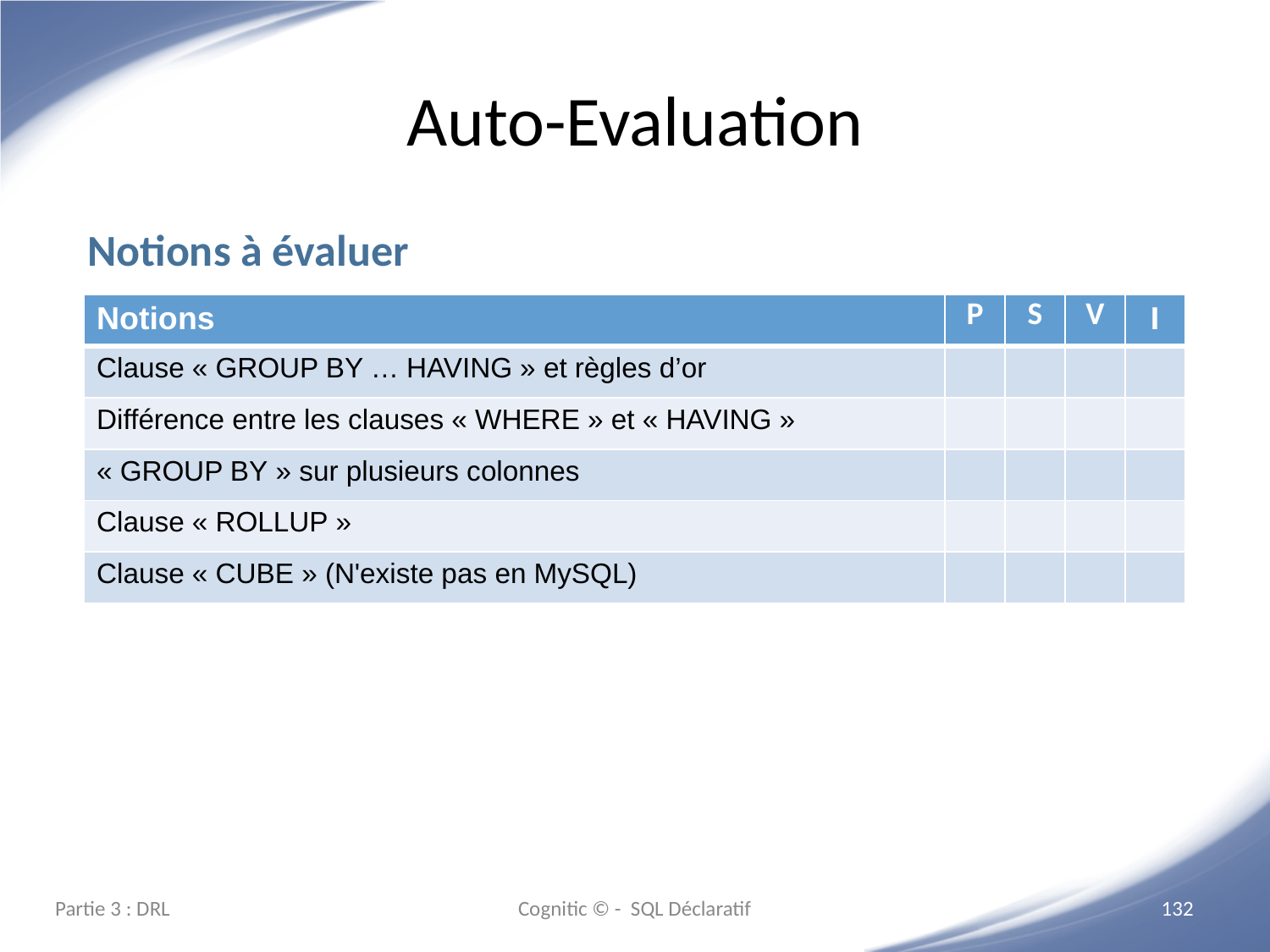

# Auto-Evaluation
Notions à évaluer
| Notions | P | S | V | I |
| --- | --- | --- | --- | --- |
| Clause « GROUP BY … HAVING » et règles d’or |  |  |  |  |
| Différence entre les clauses « WHERE » et « HAVING » |  |  |  |  |
| « GROUP BY » sur plusieurs colonnes |  |  |  |  |
| Clause « ROLLUP » |  |  |  |  |
| Clause « CUBE » (N'existe pas en MySQL) |  |  |  |  |
Partie 3 : DRL
Cognitic © -  SQL Déclaratif
132